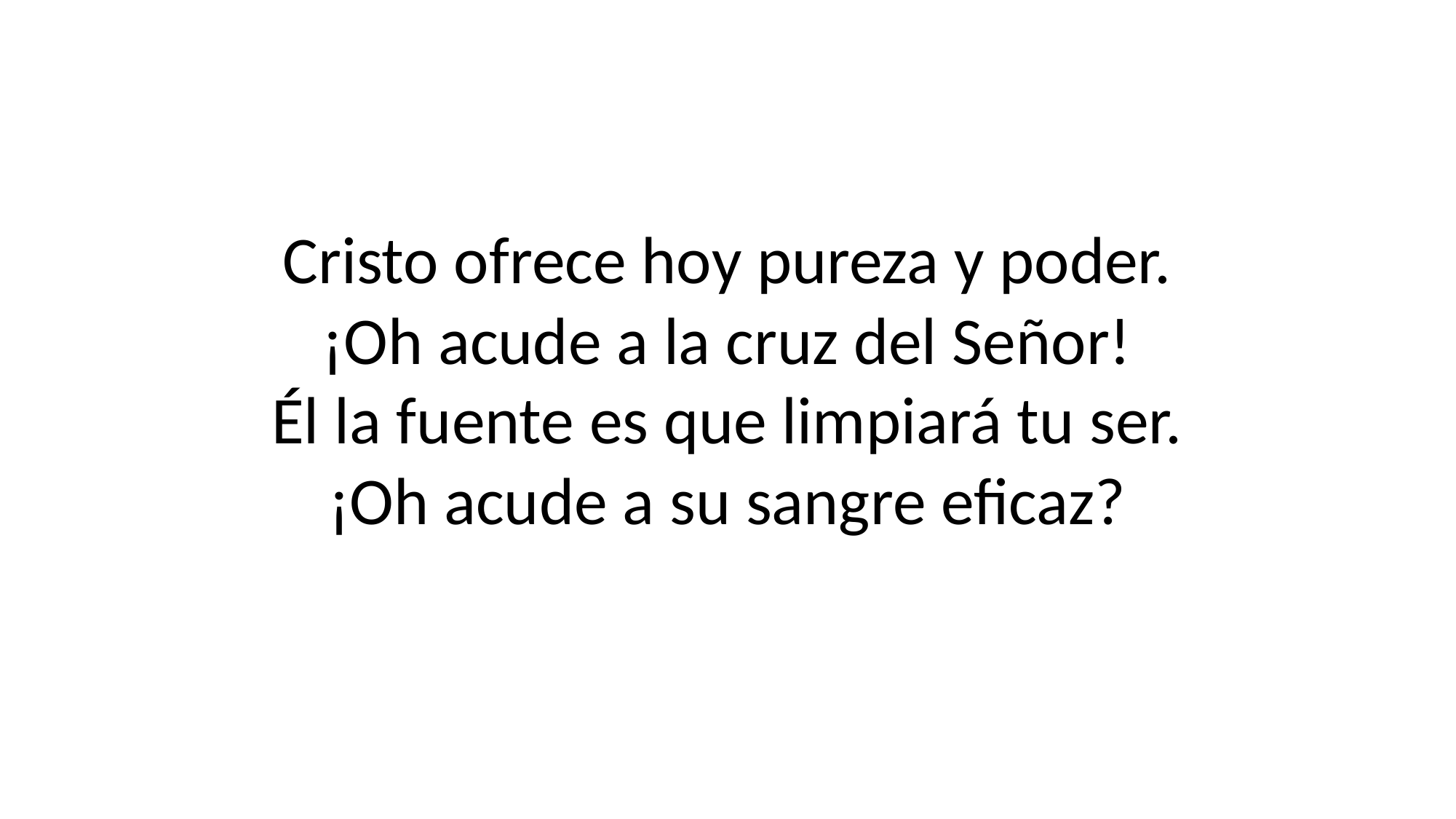

Cristo ofrece hoy pureza y poder.
¡Oh acude a la cruz del Señor!
Él la fuente es que limpiará tu ser.
¡Oh acude a su sangre eficaz?